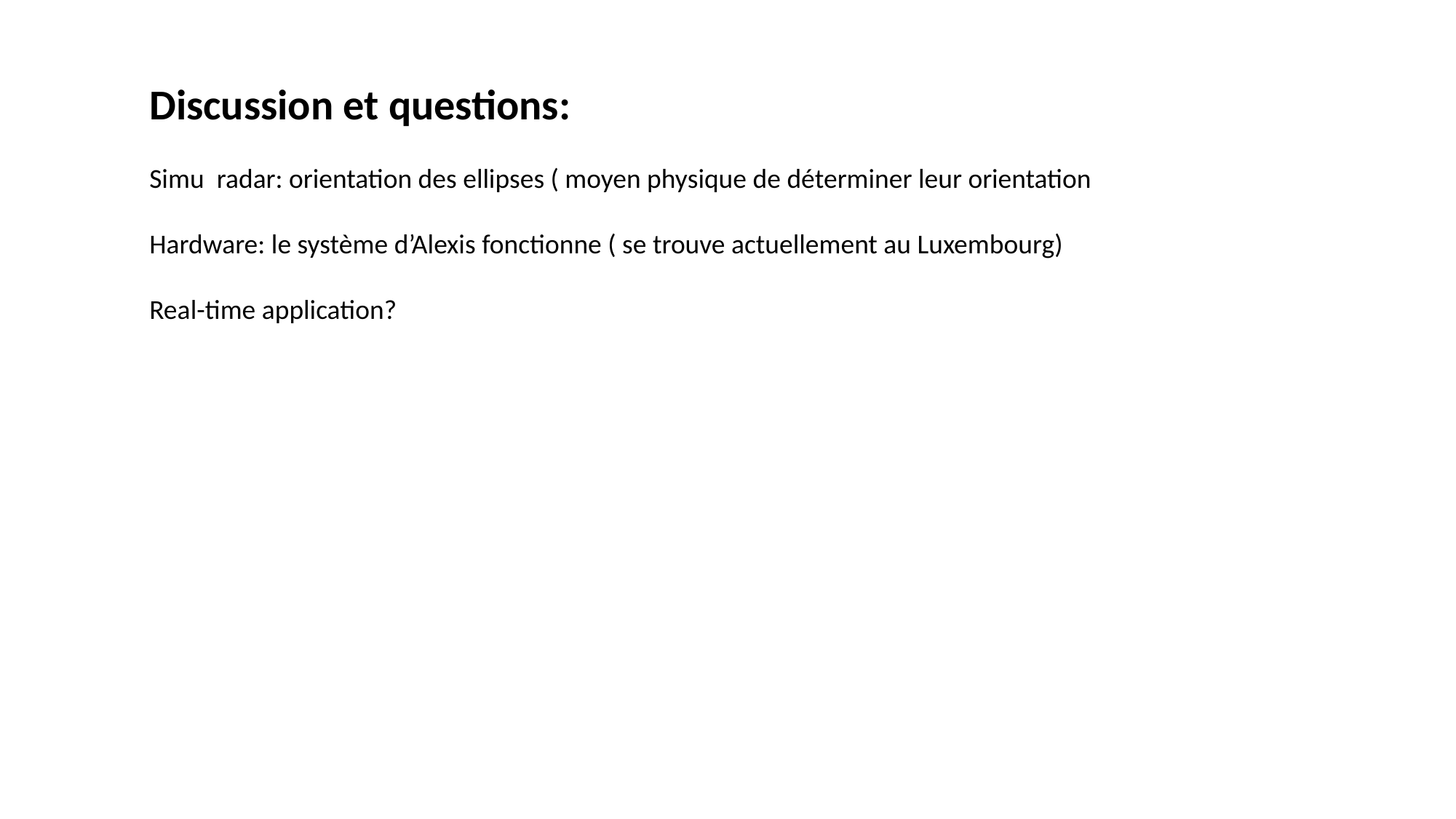

Discussion et questions:

Simu  radar: orientation des ellipses ( moyen physique de déterminer leur orientation

Hardware: le système d’Alexis fonctionne ( se trouve actuellement au Luxembourg)

Real-time application?